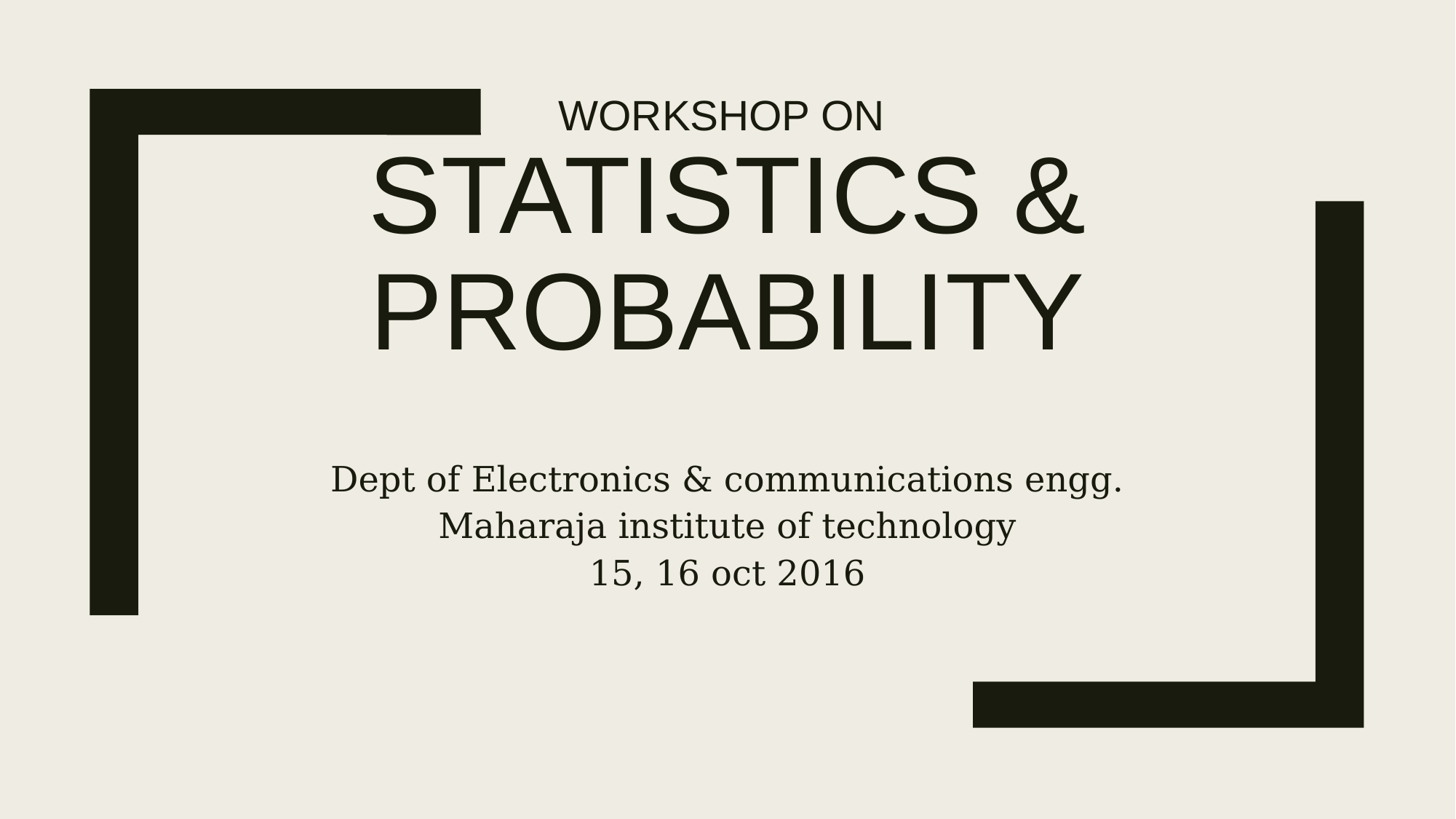

# Workshop on Statistics & Probability
Dept of Electronics & communications engg.
Maharaja institute of technology
15, 16 oct 2016